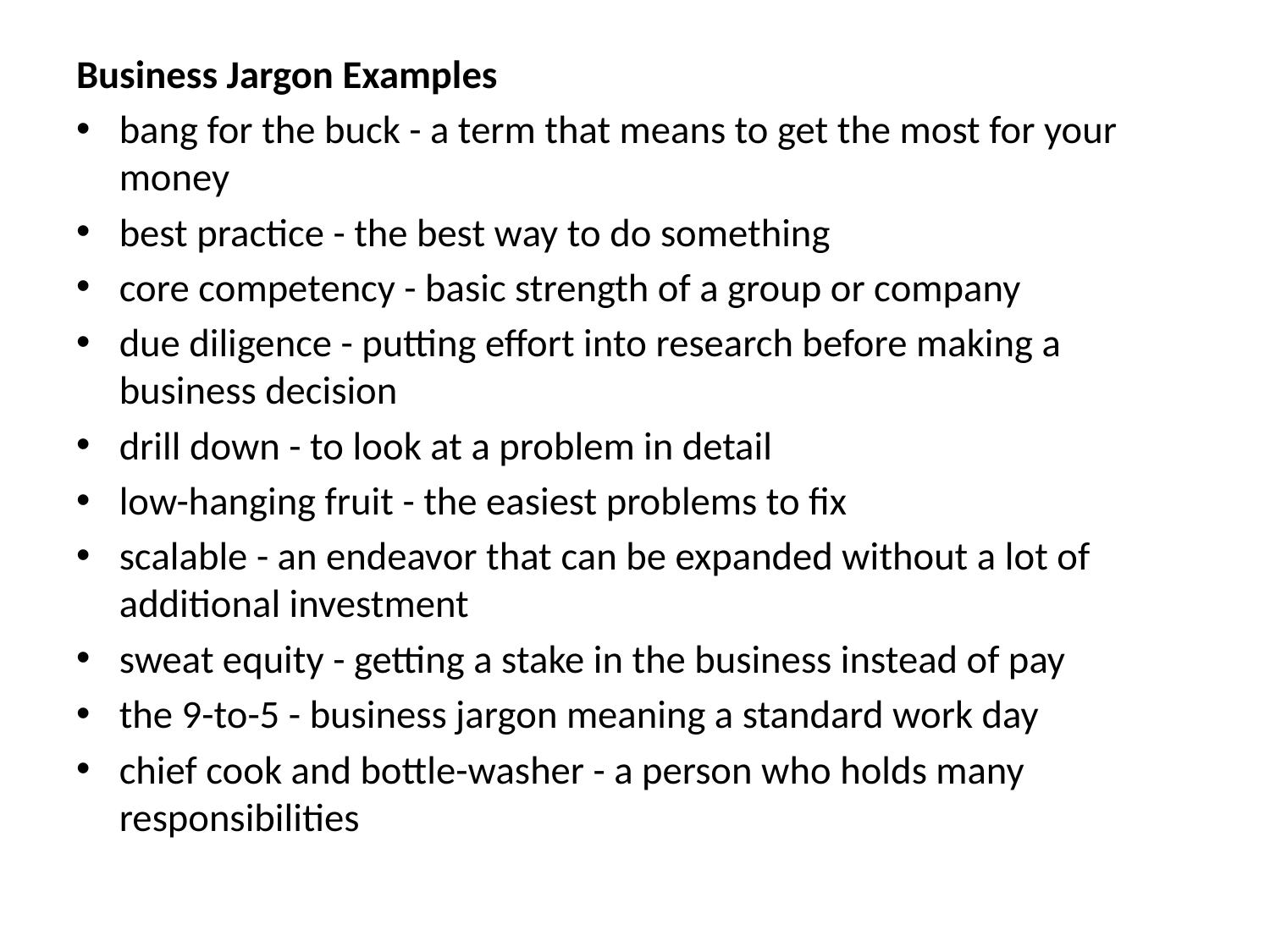

Business Jargon Examples
bang for the buck - a term that means to get the most for your money
best practice - the best way to do something
core competency - basic strength of a group or company
due diligence - putting effort into research before making a business decision
drill down - to look at a problem in detail
low-hanging fruit - the easiest problems to fix
scalable - an endeavor that can be expanded without a lot of additional investment
sweat equity - getting a stake in the business instead of pay
the 9-to-5 - business jargon meaning a standard work day
chief cook and bottle-washer - a person who holds many responsibilities